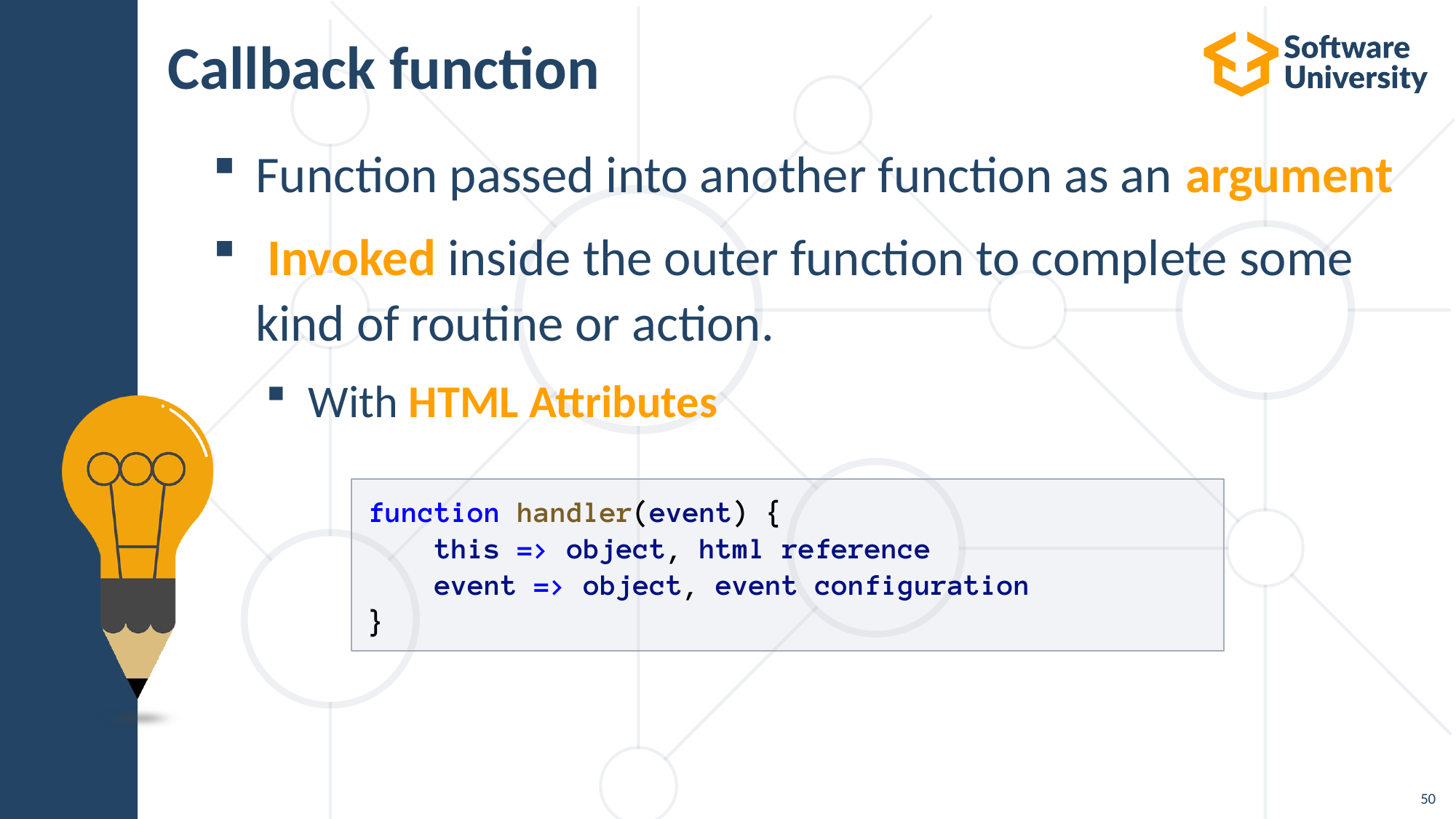

# Callback function
Function passed into another function as an argument
 Invoked inside the outer function to complete some kind of routine or action.
With HTML Attributes

function handler(event) {
    this => object, html reference
    event => object, event configuration
}
50